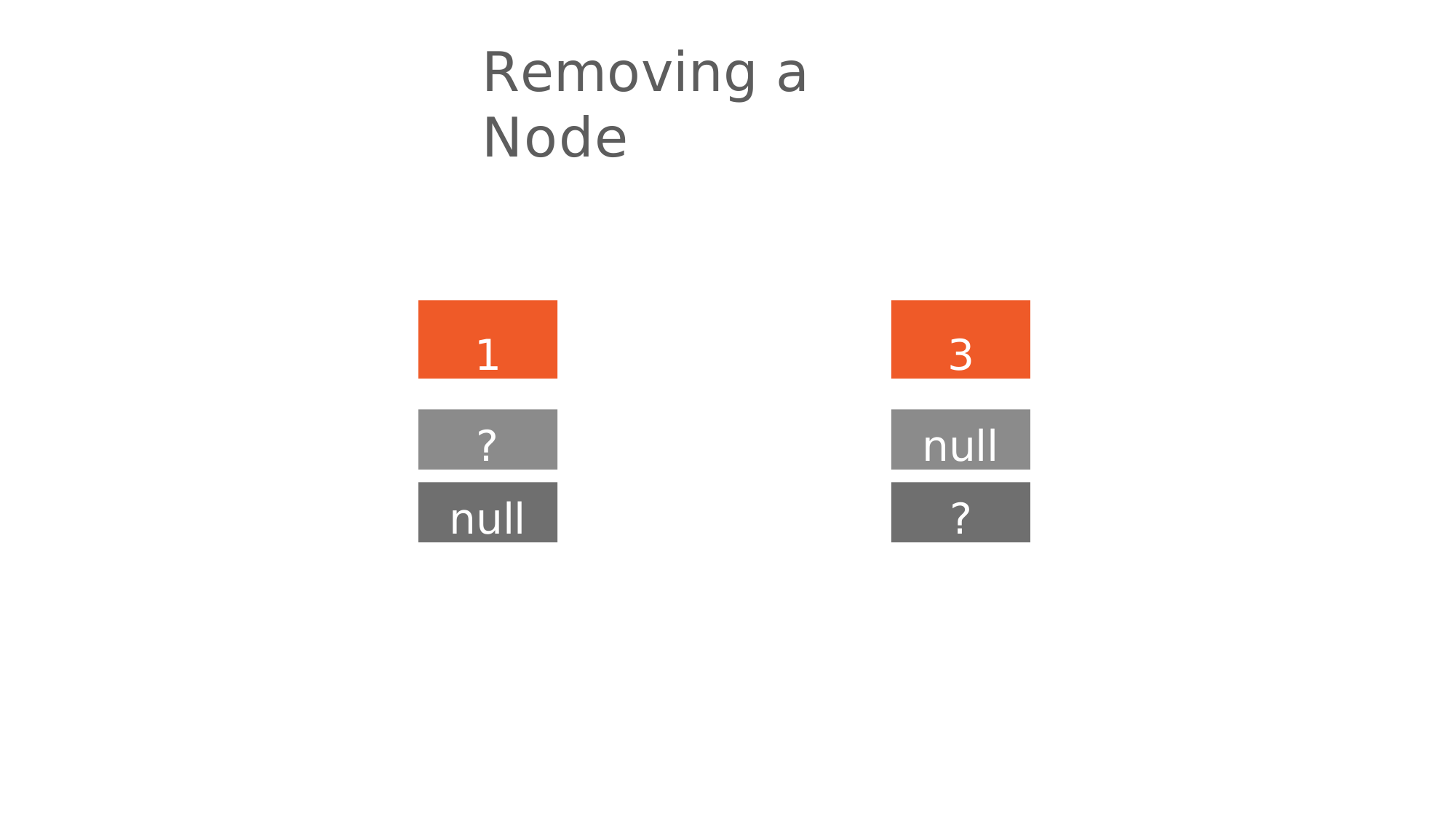

# Removing a Node
1
3
?
null
null
?
39